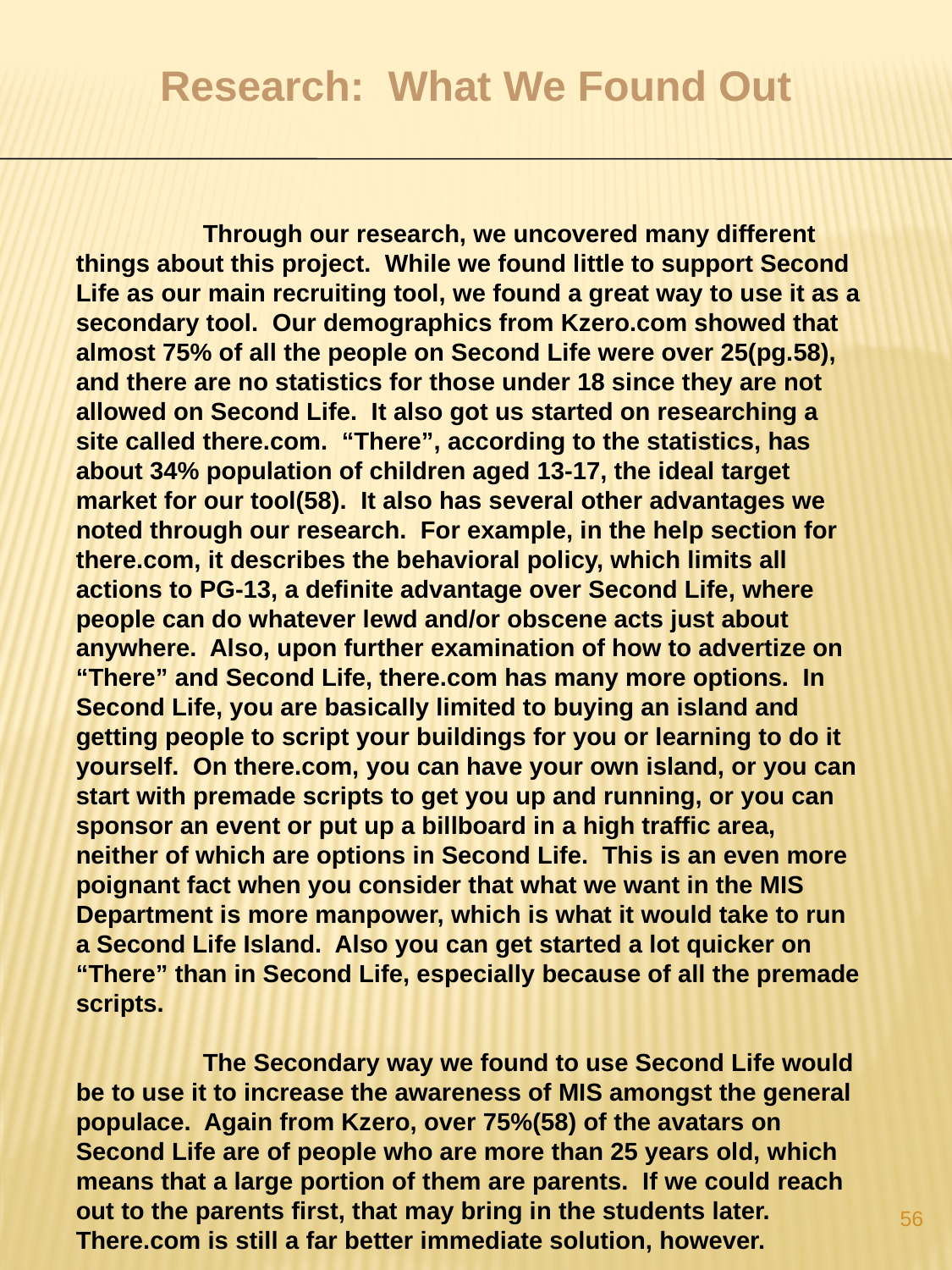

Research:  What We Found Out
	Through our research, we uncovered many different things about this project.  While we found little to support Second Life as our main recruiting tool, we found a great way to use it as a secondary tool.  Our demographics from Kzero.com showed that almost 75% of all the people on Second Life were over 25(pg.58), and there are no statistics for those under 18 since they are not allowed on Second Life.  It also got us started on researching a site called there.com.  “There”, according to the statistics, has about 34% population of children aged 13-17, the ideal target market for our tool(58).  It also has several other advantages we noted through our research.  For example, in the help section for there.com, it describes the behavioral policy, which limits all actions to PG-13, a definite advantage over Second Life, where people can do whatever lewd and/or obscene acts just about anywhere.  Also, upon further examination of how to advertize on “There” and Second Life, there.com has many more options.  In Second Life, you are basically limited to buying an island and getting people to script your buildings for you or learning to do it yourself.  On there.com, you can have your own island, or you can start with premade scripts to get you up and running, or you can sponsor an event or put up a billboard in a high traffic area, neither of which are options in Second Life.  This is an even more poignant fact when you consider that what we want in the MIS Department is more manpower, which is what it would take to run a Second Life Island.  Also you can get started a lot quicker on “There” than in Second Life, especially because of all the premade scripts.

	The Secondary way we found to use Second Life would be to use it to increase the awareness of MIS amongst the general populace.  Again from Kzero, over 75%(58) of the avatars on Second Life are of people who are more than 25 years old, which means that a large portion of them are parents.  If we could reach out to the parents first, that may bring in the students later.  There.com is still a far better immediate solution, however.
56